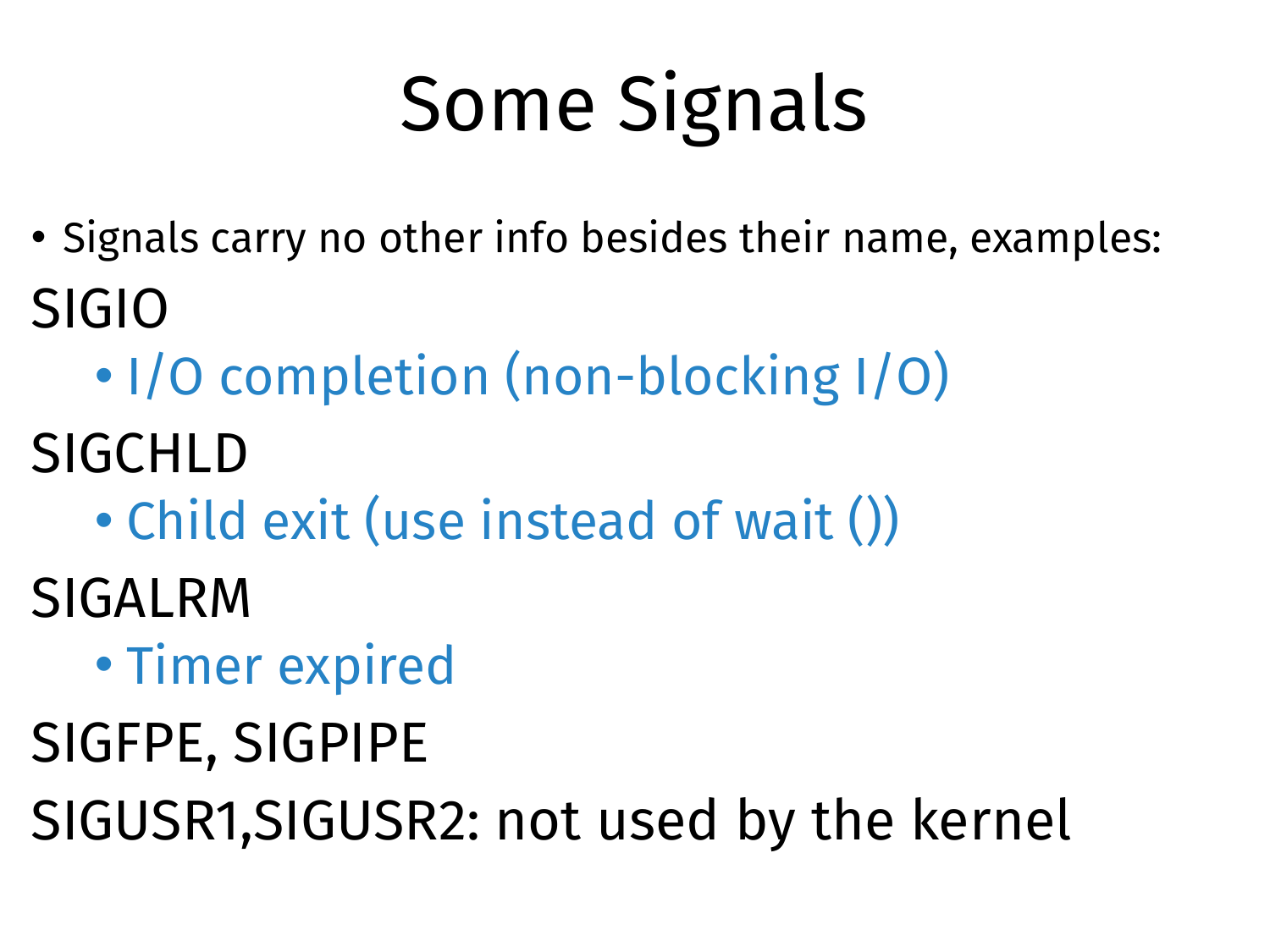

# Some Signals
Signals carry no other info besides their name, examples:
SIGIO
I/O completion (non-blocking I/O)
SIGCHLD
Child exit (use instead of wait ())
SIGALRM
Timer expired
SIGFPE, SIGPIPE
SIGUSR1,SIGUSR2: not used by the kernel